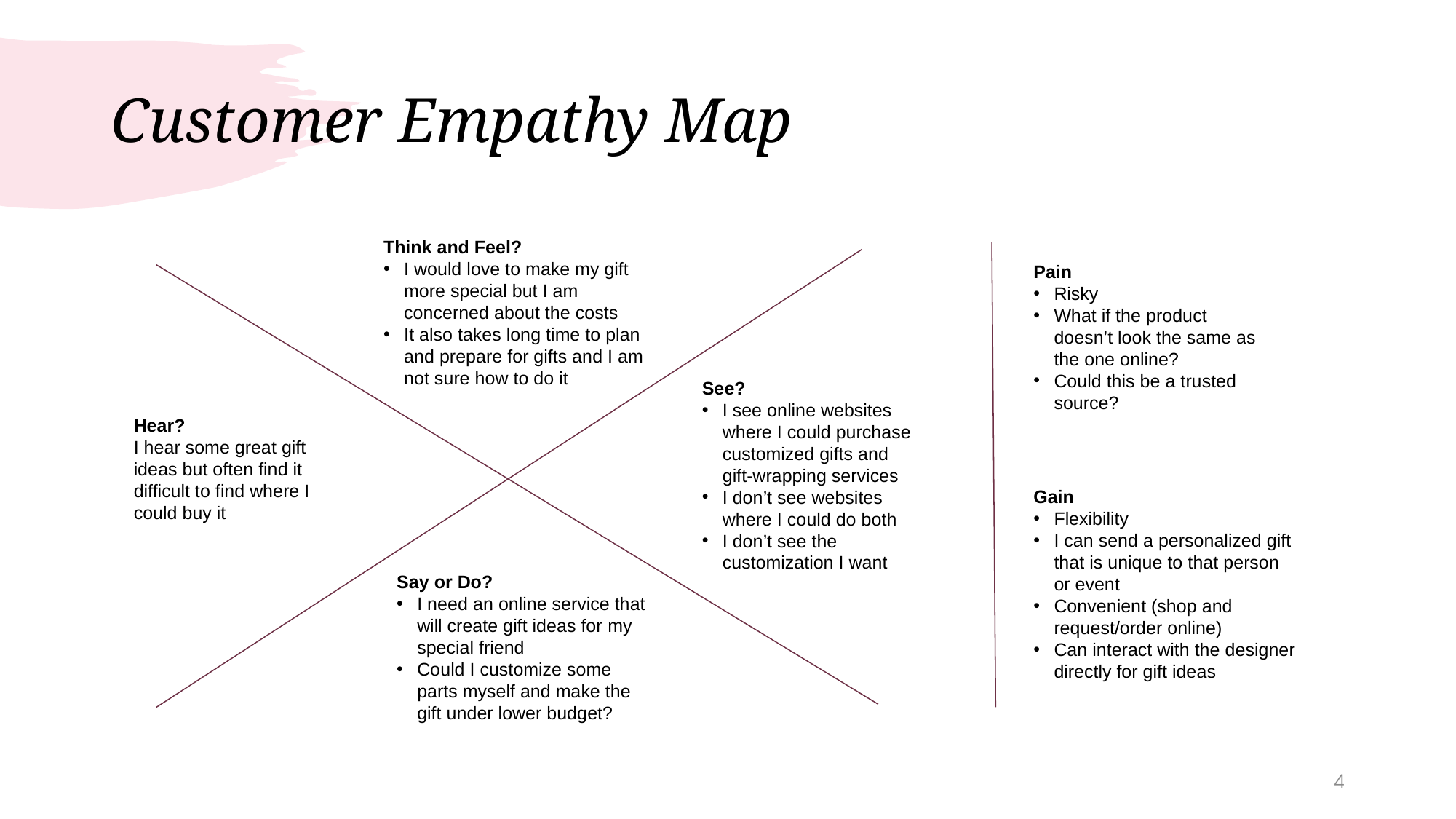

# Customer Empathy Map
Think and Feel?
I would love to make my gift more special but I am concerned about the costs
It also takes long time to plan and prepare for gifts and I am not sure how to do it

Pain
Risky
What if the product doesn’t look the same as the one online?
Could this be a trusted source?

See?
I see online websites where I could purchase customized gifts and gift-wrapping services
I don’t see websites where I could do both
I don’t see the customization I want

Hear?
I hear some great gift ideas but often find it difficult to find where I could buy it

Gain
Flexibility
I can send a personalized gift that is unique to that person or event
Convenient (shop and request/order online)
Can interact with the designer directly for gift ideas

Say or Do?
I need an online service that will create gift ideas for my special friend
Could I customize some parts myself and make the gift under lower budget?
4